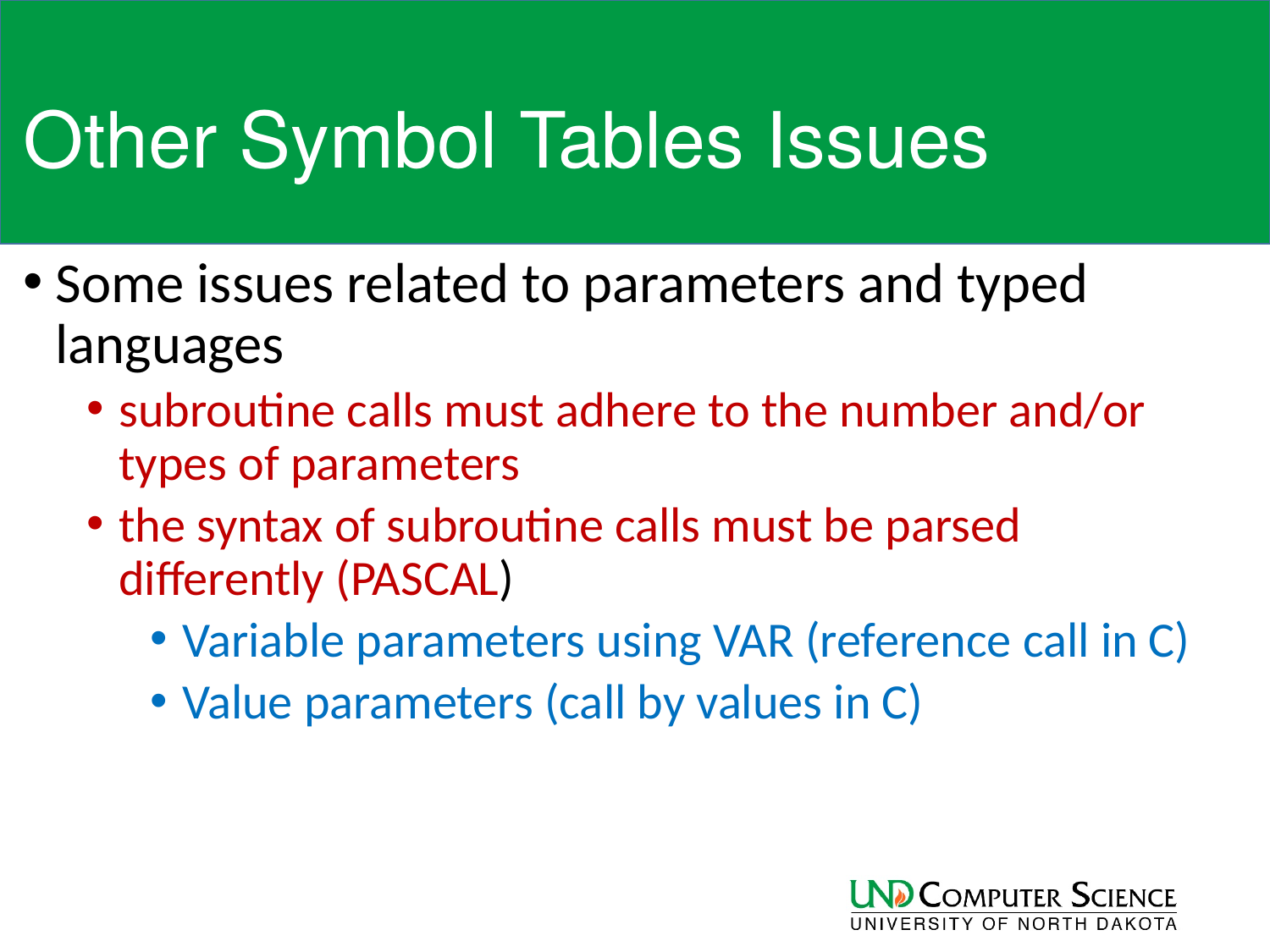

# Other Symbol Tables Issues
Some issues related to parameters and typed languages
subroutine calls must adhere to the number and/or types of parameters
the syntax of subroutine calls must be parsed differently (PASCAL)
Variable parameters using VAR (reference call in C)
Value parameters (call by values in C)